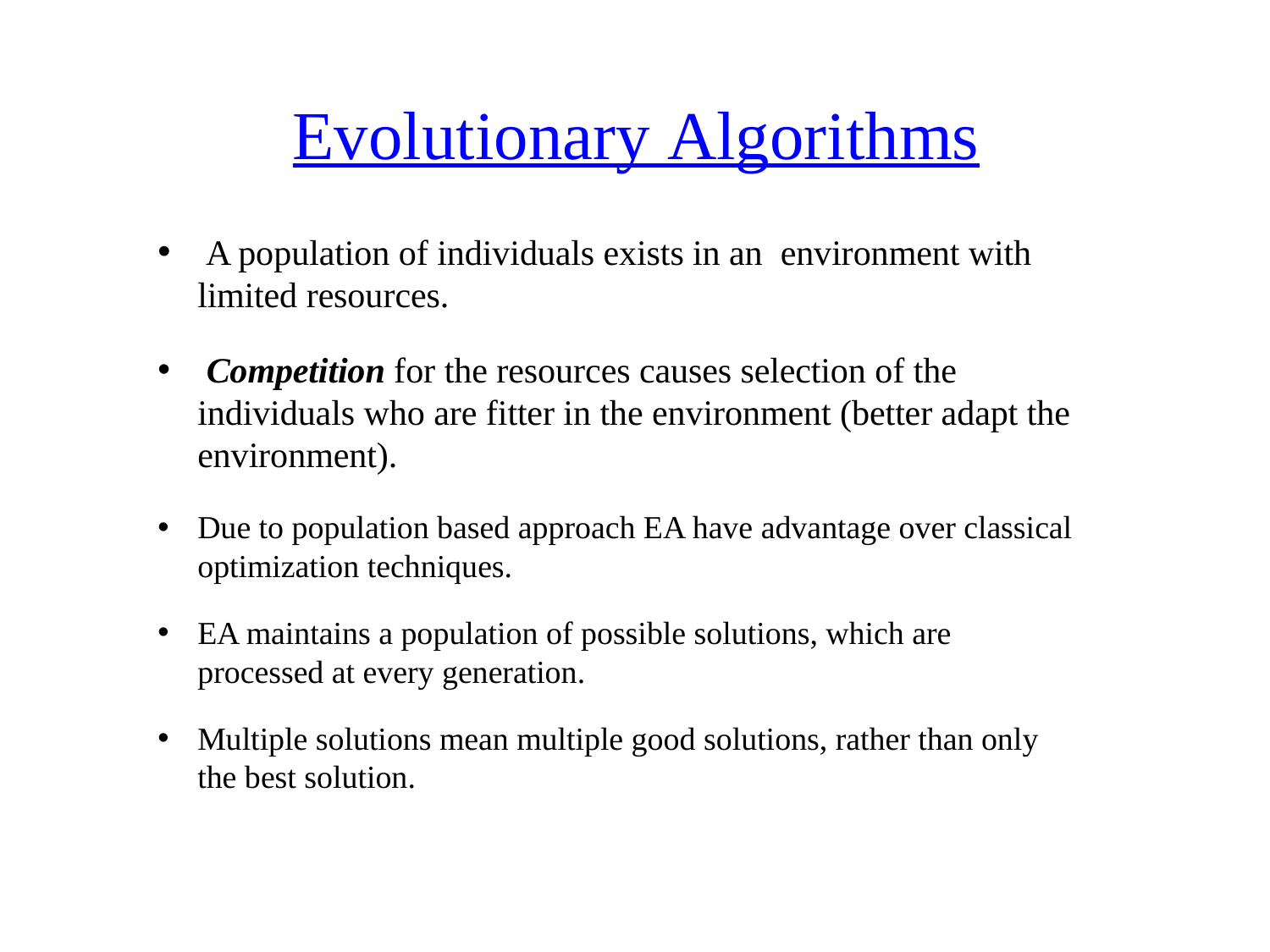

# Evolutionary Algorithms
 A population of individuals exists in an  environment with limited resources.

 Competition for the resources causes selection of the individuals who are fitter in the environment (better adapt the environment).

Due to population based approach EA have advantage over classical optimization techniques.

EA maintains a population of possible solutions, which are processed at every generation.

Multiple solutions mean multiple good solutions, rather than only the best solution.